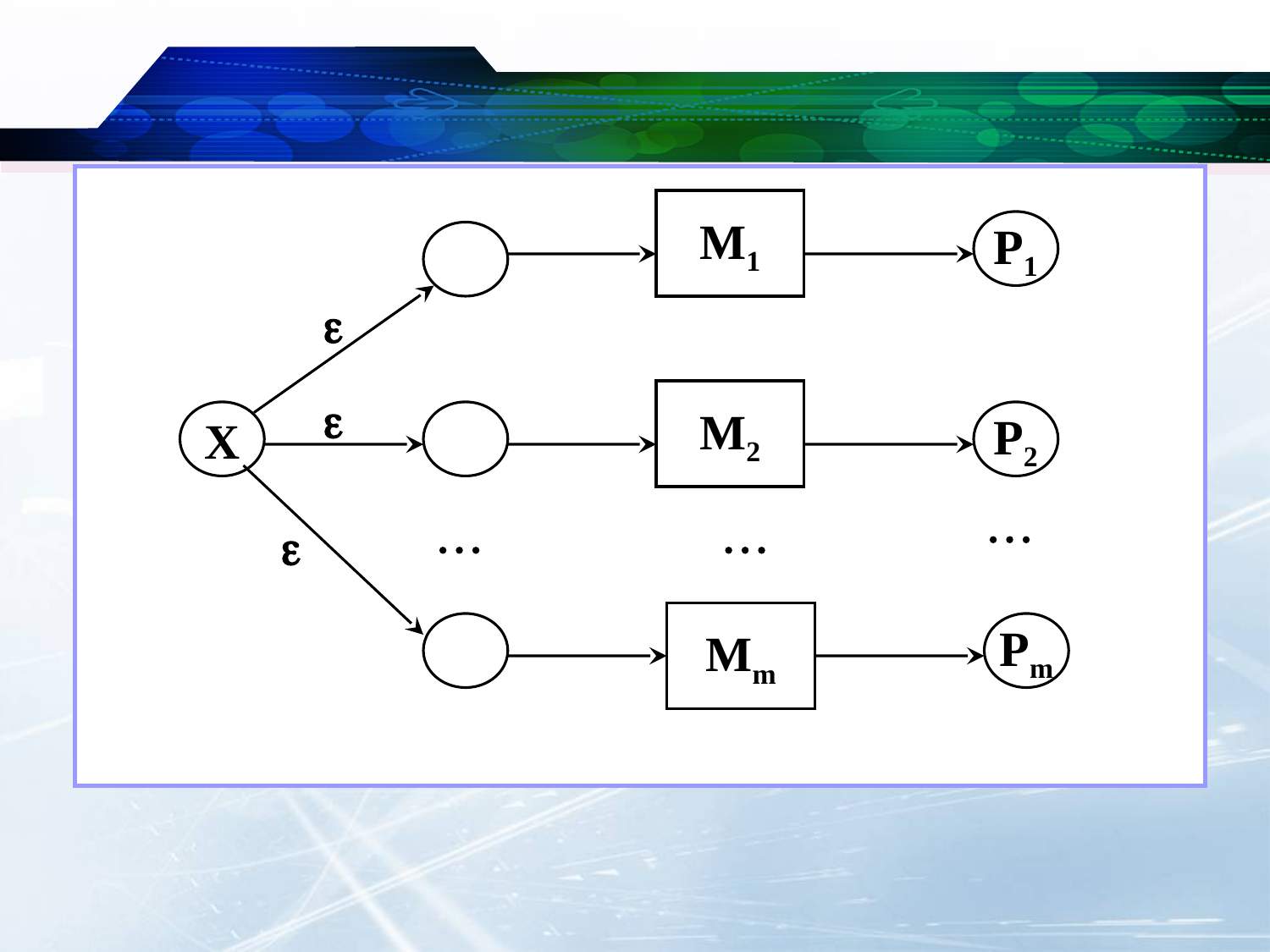

M1
P1

ε
ε
M2
X

P2

…
ε
…
…
Mm

Pm